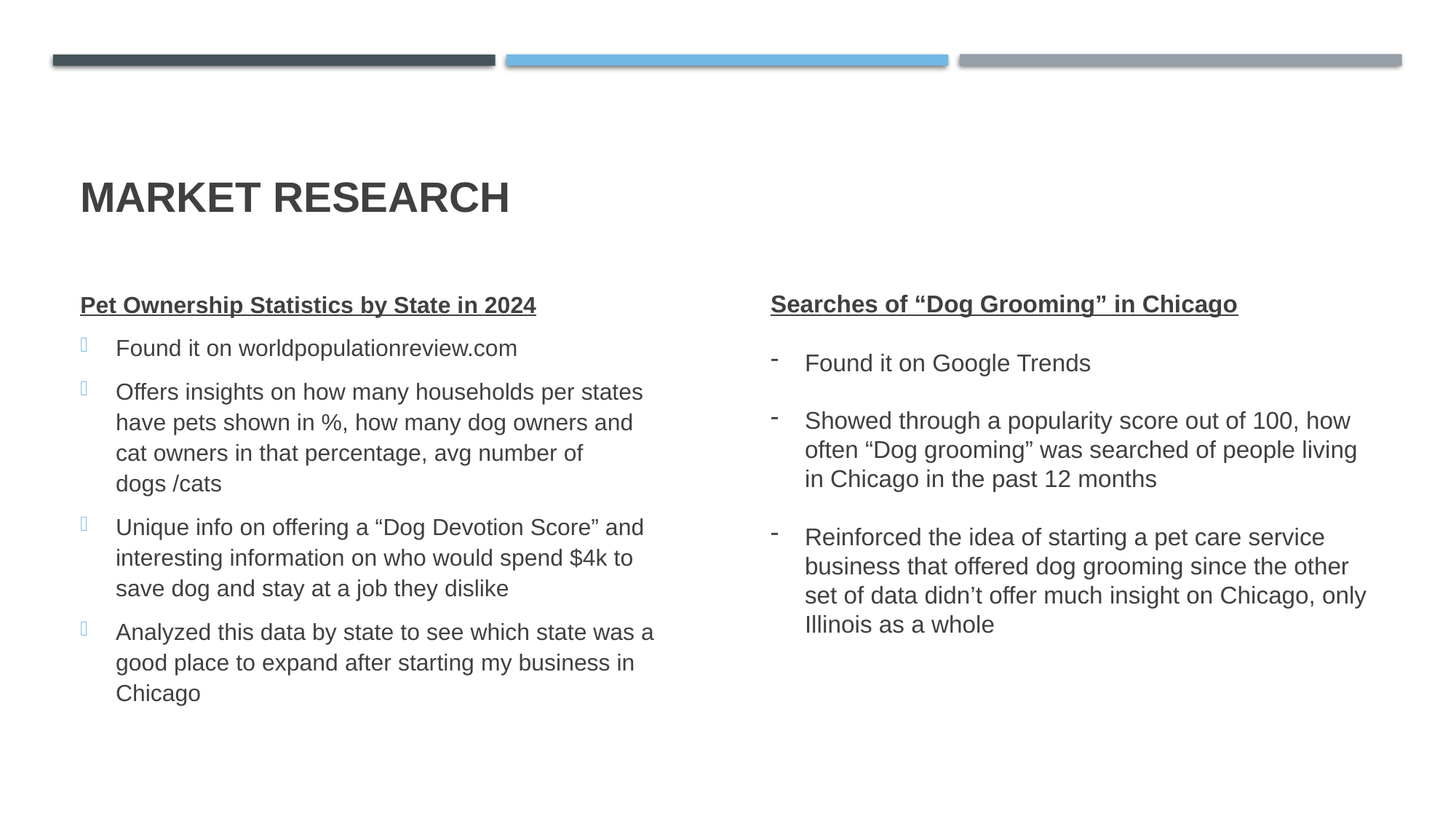

# Market Research
Pet Ownership Statistics by State in 2024
Found it on worldpopulationreview.com
Offers insights on how many households per states have pets shown in %, how many dog owners and cat owners in that percentage, avg number of dogs /cats
Unique info on offering a “Dog Devotion Score” and interesting information on who would spend $4k to save dog and stay at a job they dislike
Analyzed this data by state to see which state was a good place to expand after starting my business in Chicago
Searches of “Dog Grooming” in Chicago

Found it on Google Trends

Showed through a popularity score out of 100, how often “Dog grooming” was searched of people living in Chicago in the past 12 months

Reinforced the idea of starting a pet care service business that offered dog grooming since the other set of data didn’t offer much insight on Chicago, only Illinois as a whole